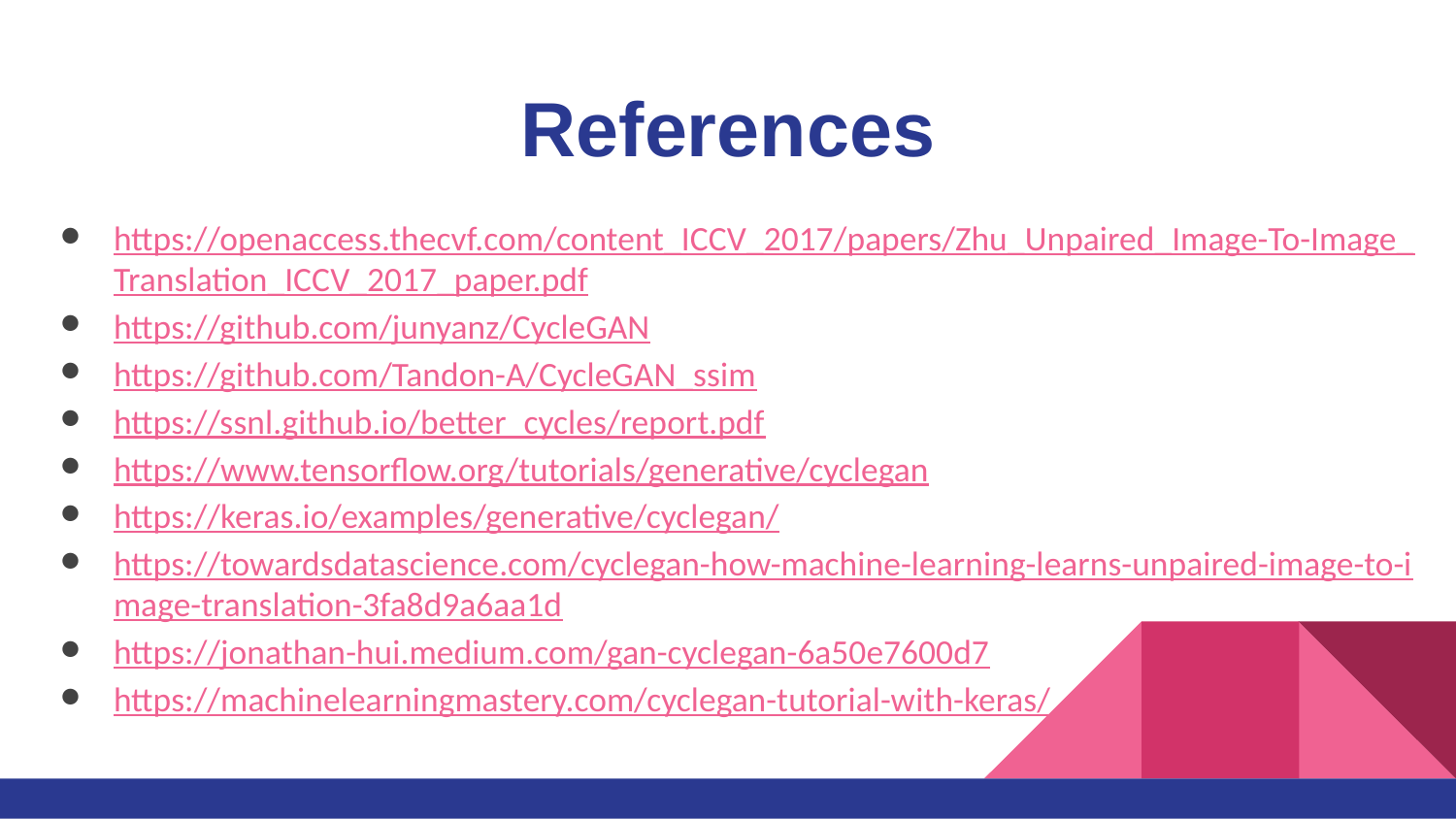

# References
https://openaccess.thecvf.com/content_ICCV_2017/papers/Zhu_Unpaired_Image-To-Image_Translation_ICCV_2017_paper.pdf
https://github.com/junyanz/CycleGAN
https://github.com/Tandon-A/CycleGAN_ssim
https://ssnl.github.io/better_cycles/report.pdf
https://www.tensorflow.org/tutorials/generative/cyclegan
https://keras.io/examples/generative/cyclegan/
https://towardsdatascience.com/cyclegan-how-machine-learning-learns-unpaired-image-to-image-translation-3fa8d9a6aa1d
https://jonathan-hui.medium.com/gan-cyclegan-6a50e7600d7
https://machinelearningmastery.com/cyclegan-tutorial-with-keras/